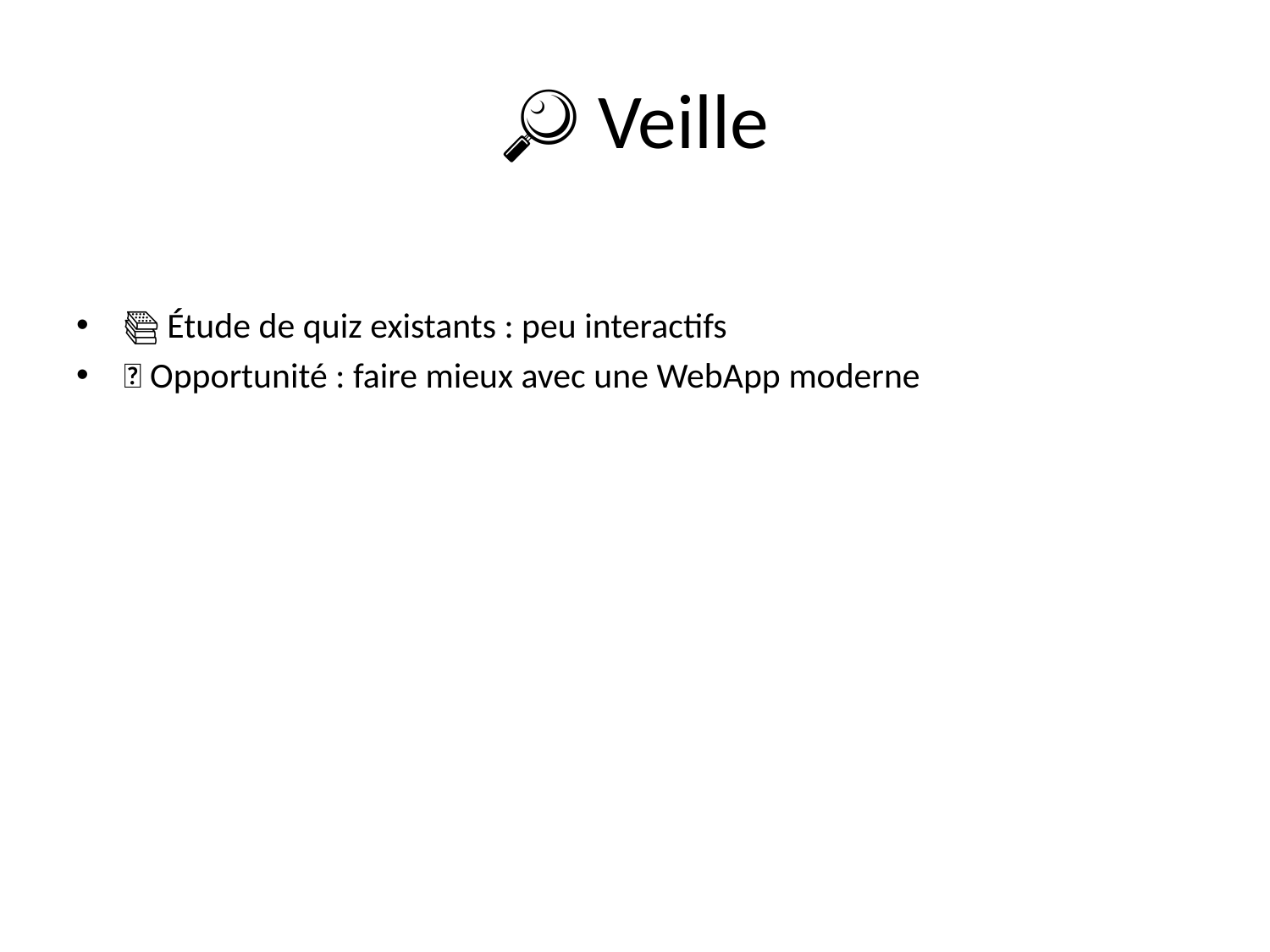

# 🔎 Veille

📚 Étude de quiz existants : peu interactifs
🧩 Opportunité : faire mieux avec une WebApp moderne